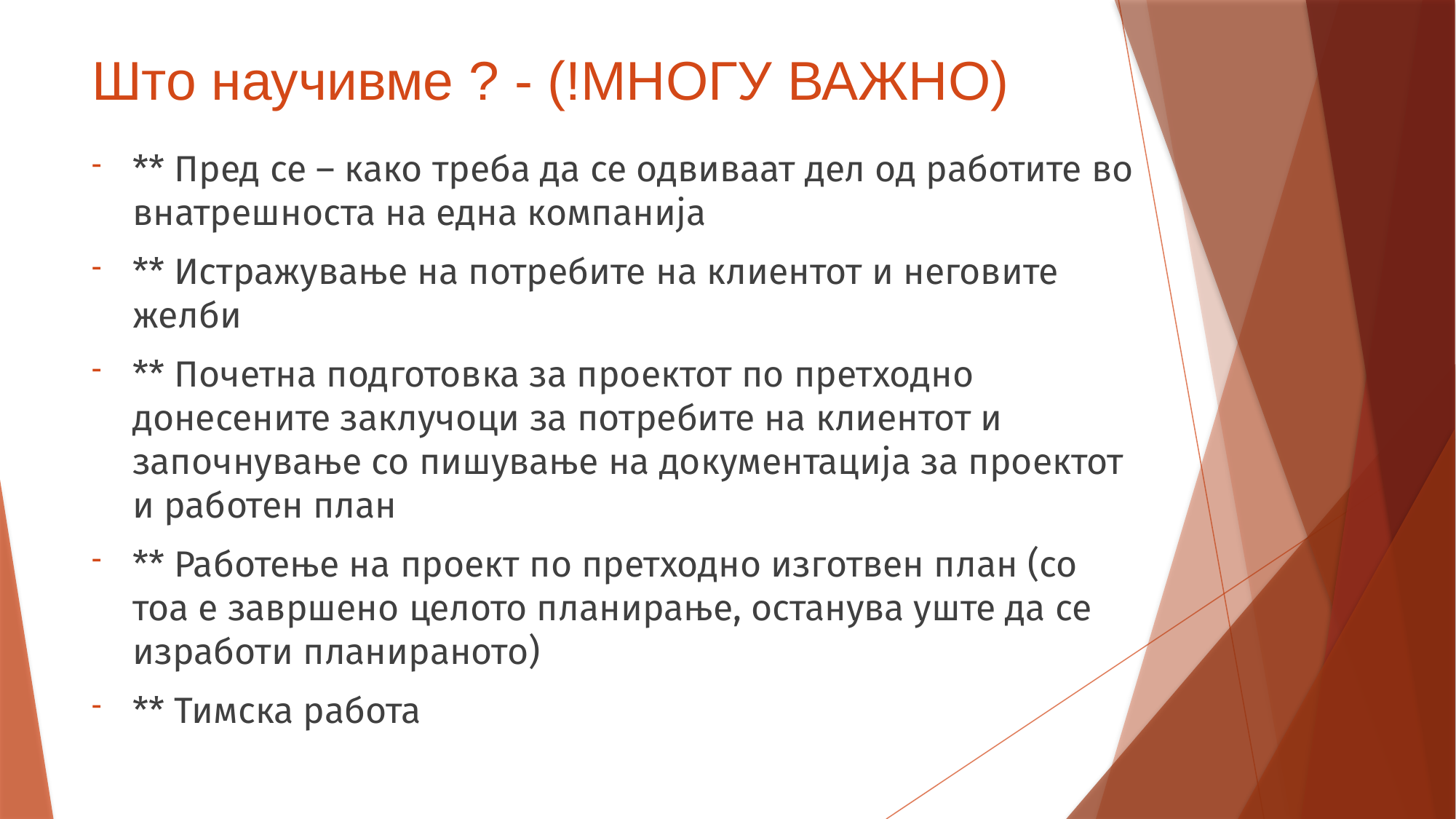

# Што научивме ? - (!МНОГУ ВАЖНО)
** Пред се – како треба да се одвиваат дел од работите во внатрешноста на една компанија
** Истражување на потребите на клиентот и неговите желби
** Почетна подготовка за проектот по претходно донесените заклучоци за потребите на клиентот и започнување со пишување на документација за проектот и работен план
** Работење на проект по претходно изготвен план (со тоа е завршено целото планирање, останува уште да се изработи планираното)
** Тимска работа